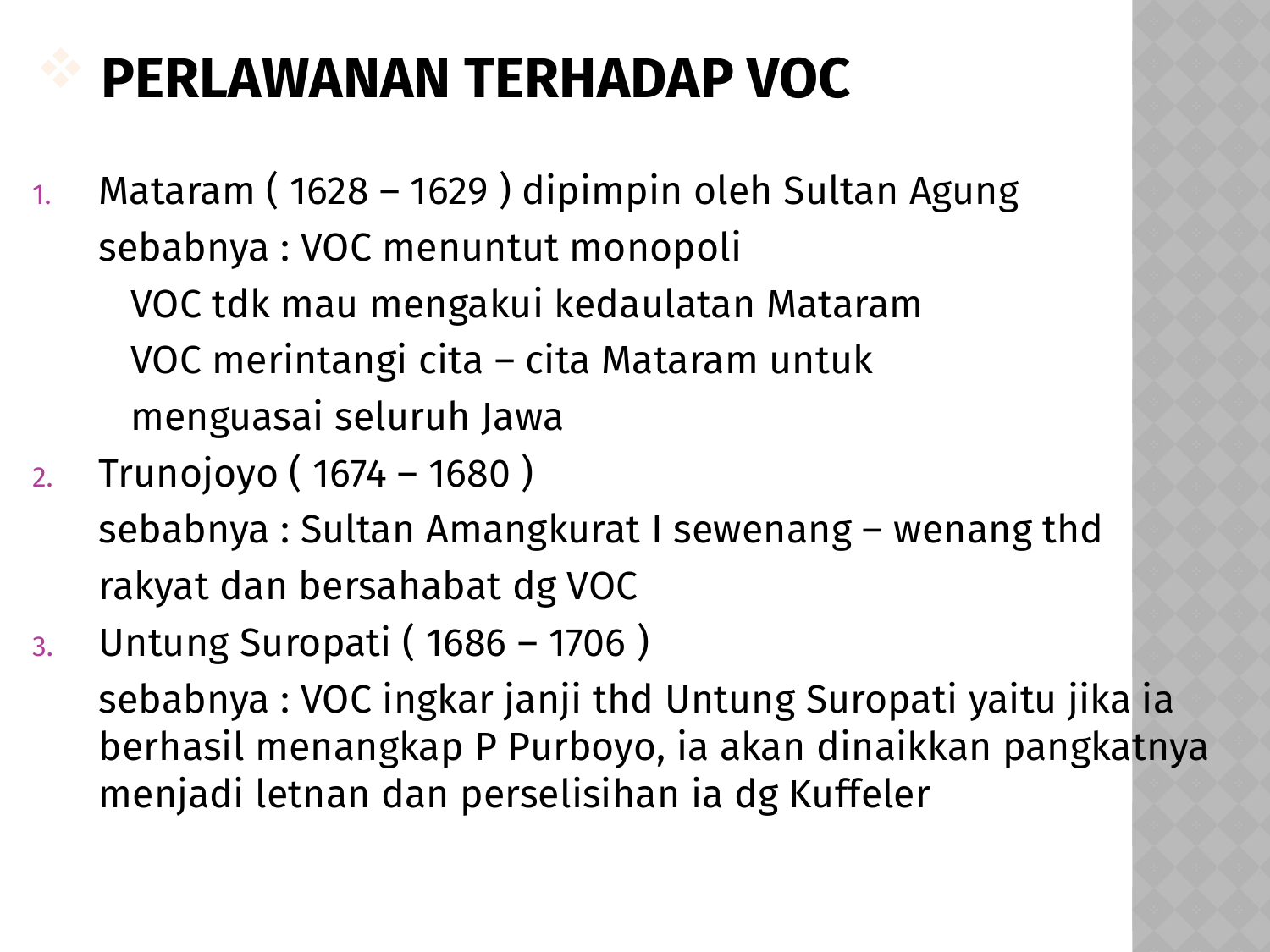

# PERLAWANAN TERHADAP VOC
Mataram ( 1628 – 1629 ) dipimpin oleh Sultan Agung
	sebabnya : VOC menuntut monopoli
			   VOC tdk mau mengakui kedaulatan Mataram
			   VOC merintangi cita – cita Mataram untuk
			   menguasai seluruh Jawa
Trunojoyo ( 1674 – 1680 )
	sebabnya : Sultan Amangkurat I sewenang – wenang thd
	rakyat dan bersahabat dg VOC
Untung Suropati ( 1686 – 1706 )
	sebabnya : VOC ingkar janji thd Untung Suropati yaitu jika ia berhasil menangkap P Purboyo, ia akan dinaikkan pangkatnya menjadi letnan dan perselisihan ia dg Kuffeler